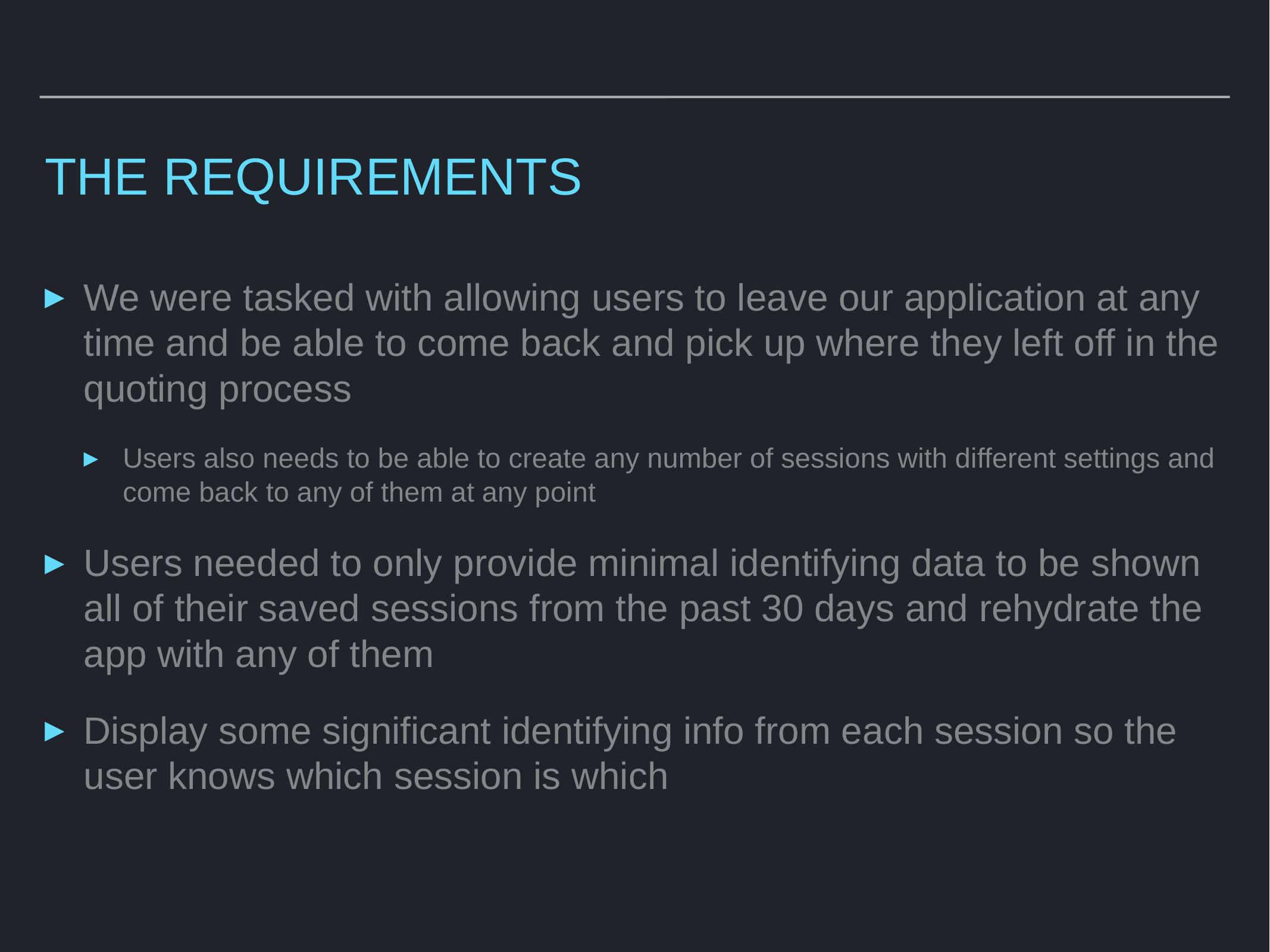

# The requirements
We were tasked with allowing users to leave our application at any time and be able to come back and pick up where they left off in the quoting process
Users also needs to be able to create any number of sessions with different settings and come back to any of them at any point
Users needed to only provide minimal identifying data to be shown all of their saved sessions from the past 30 days and rehydrate the app with any of them
Display some significant identifying info from each session so the user knows which session is which